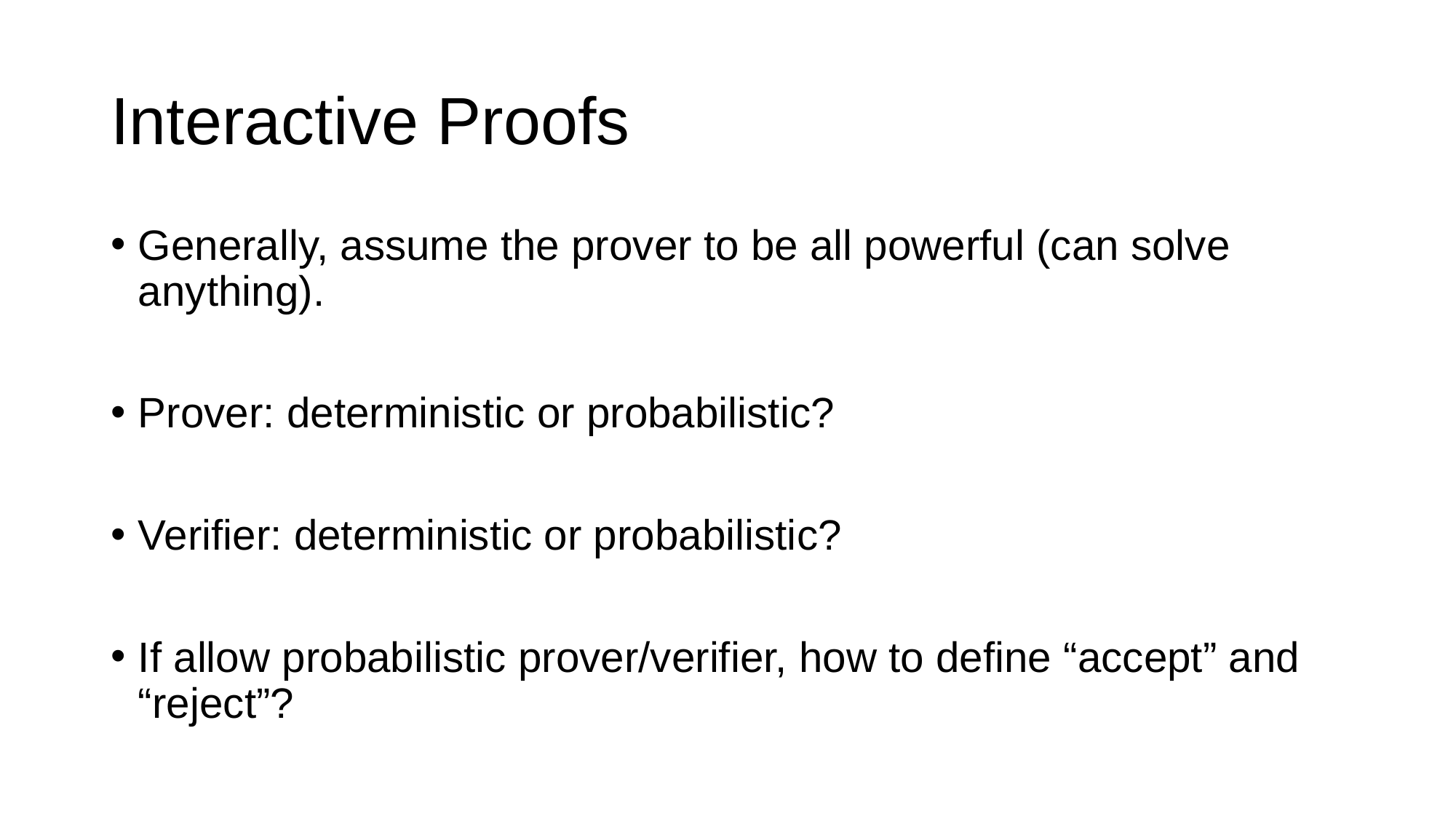

# Interactive Proofs
Generally, assume the prover to be all powerful (can solve anything).

Prover: deterministic or probabilistic?

Verifier: deterministic or probabilistic?

If allow probabilistic prover/verifier, how to define “accept” and “reject”?